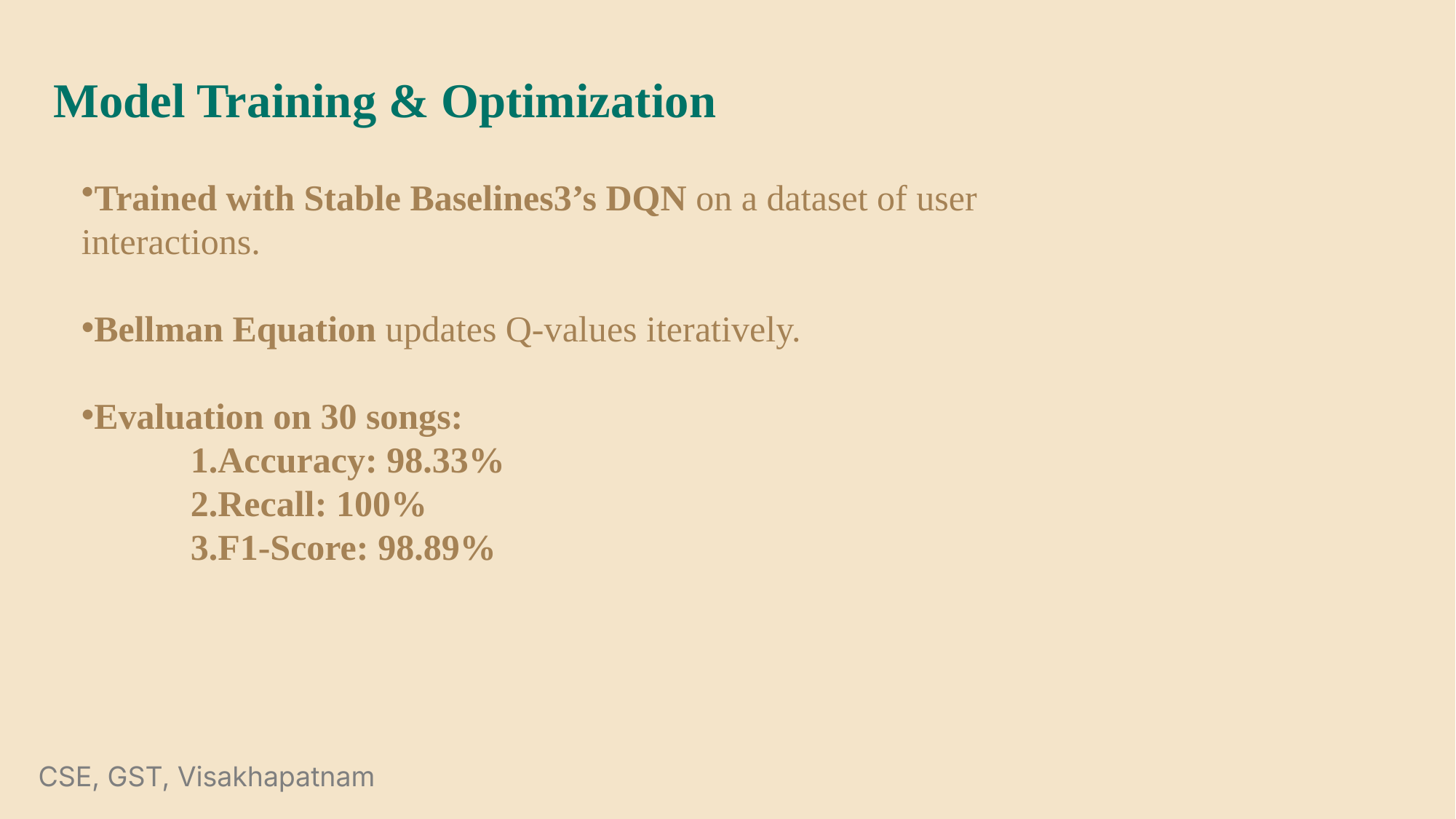

Model Training & Optimization
Trained with Stable Baselines3’s DQN on a dataset of user interactions.

Bellman Equation updates Q-values iteratively.

Evaluation on 30 songs:
	1.Accuracy: 98.33%
	2.Recall: 100%
	3.F1-Score: 98.89%

CSE, GST, Visakhapatnam